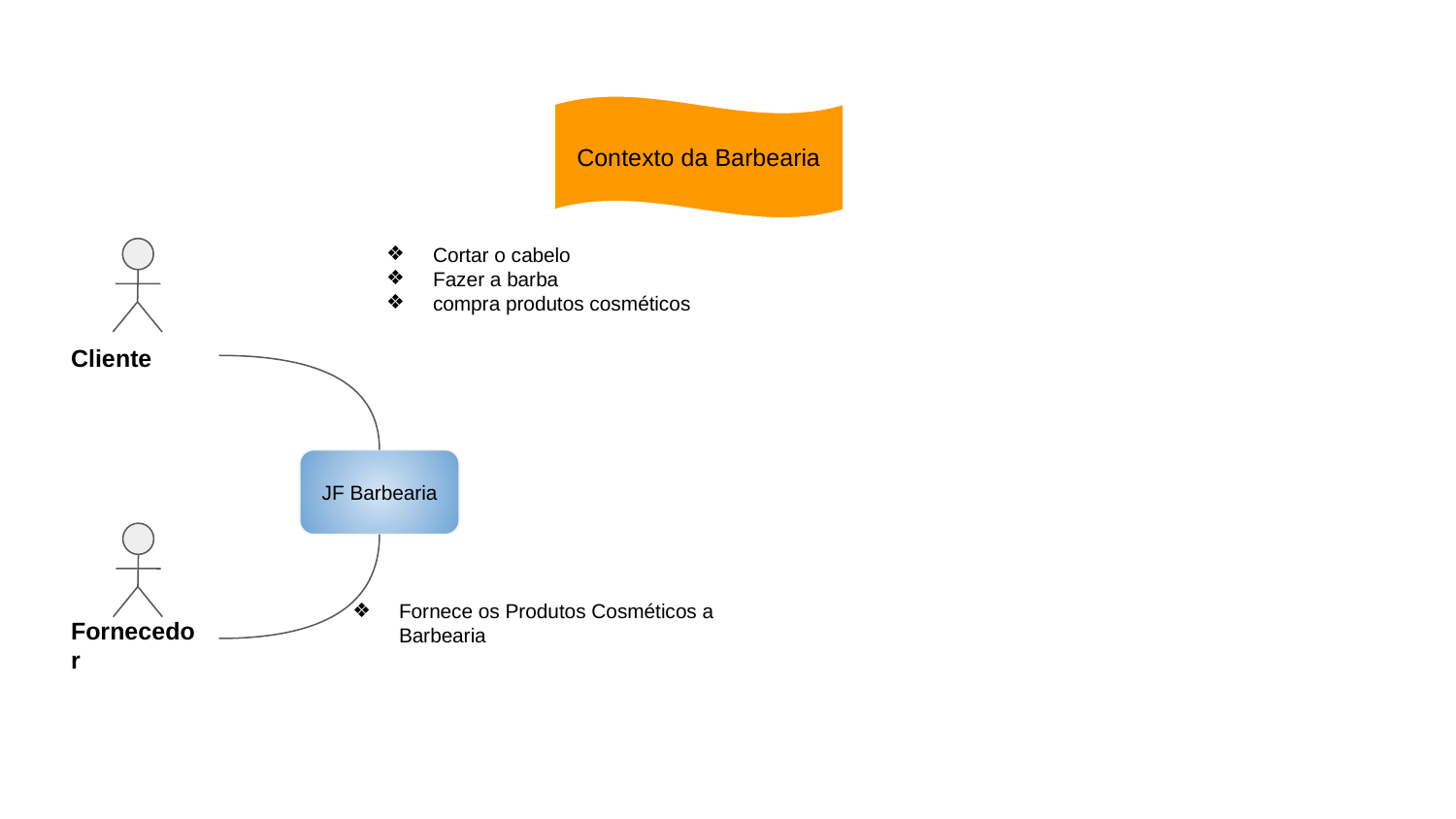

Contexto da Barbearia
Cortar o cabelo
Fazer a barba
compra produtos cosméticos

Cliente
JF Barbearia

Fornecedor
Fornece os Produtos Cosméticos a Barbearia